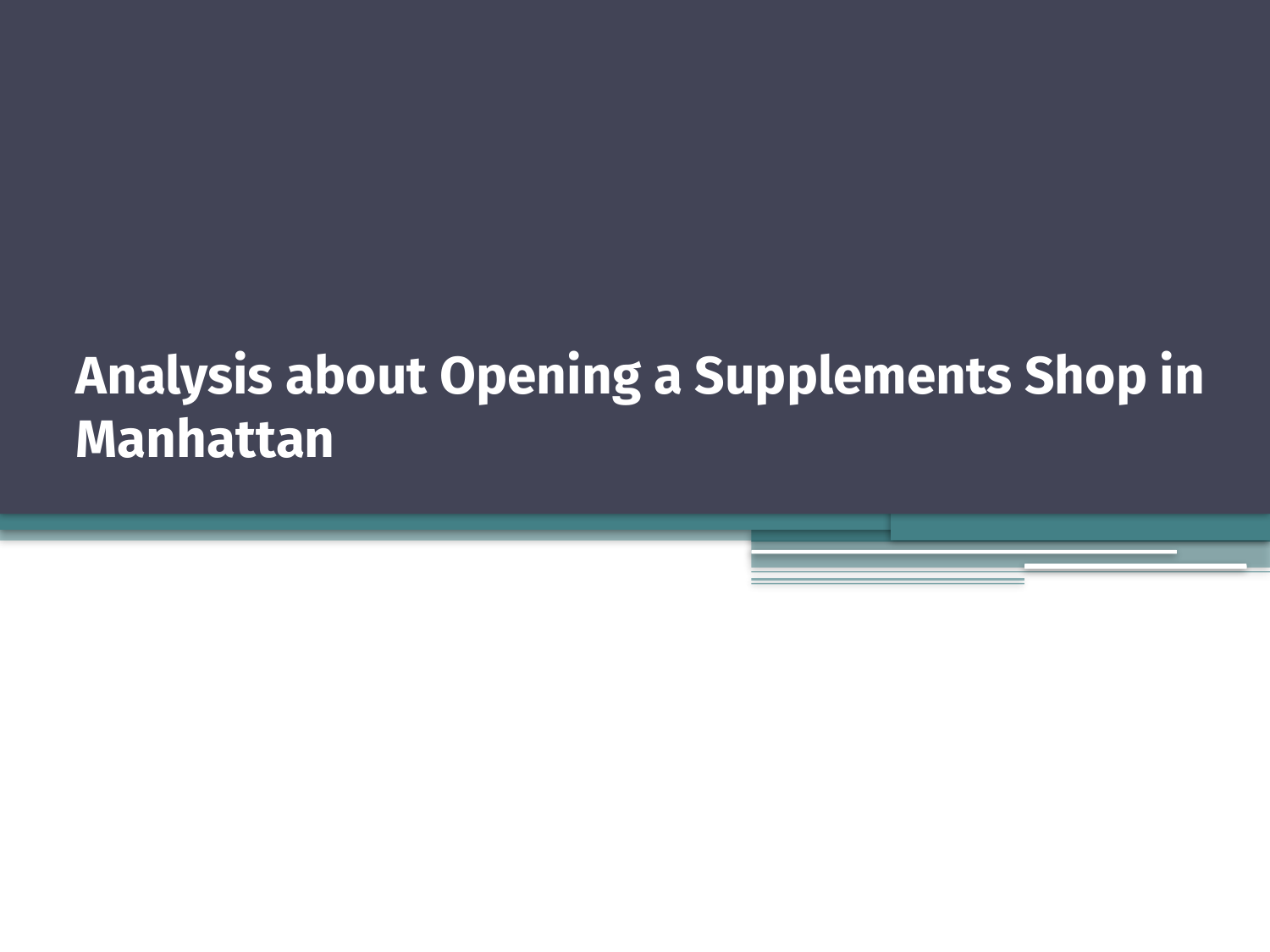

# Analysis about Opening a Supplements Shop in Manhattan